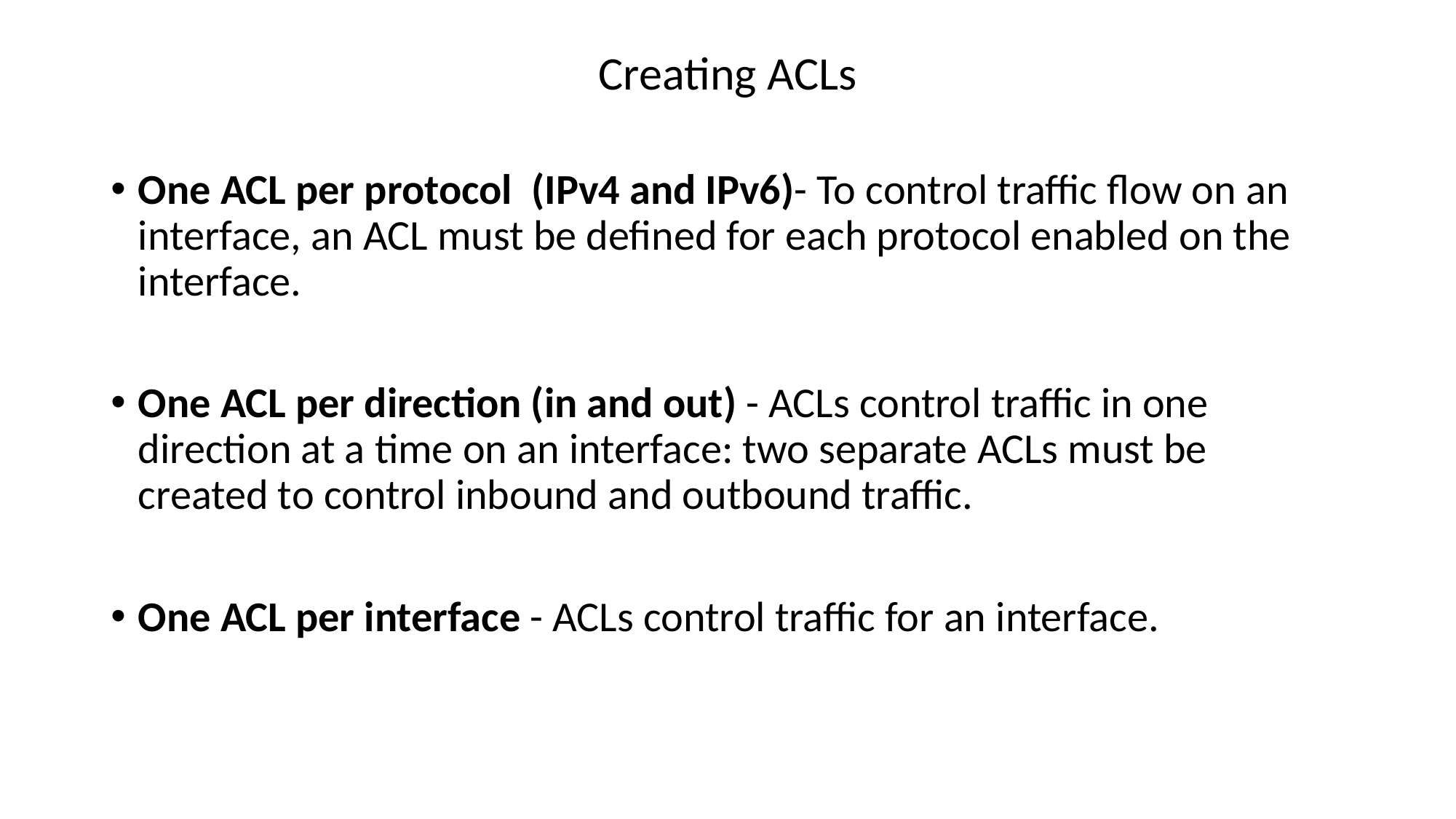

# Creating ACLs
One ACL per protocol  (IPv4 and IPv6)- To control traffic flow on an interface, an ACL must be defined for each protocol enabled on the interface.

One ACL per direction (in and out) - ACLs control traffic in one direction at a time on an interface: two separate ACLs must be created to control inbound and outbound traffic.

One ACL per interface - ACLs control traffic for an interface.